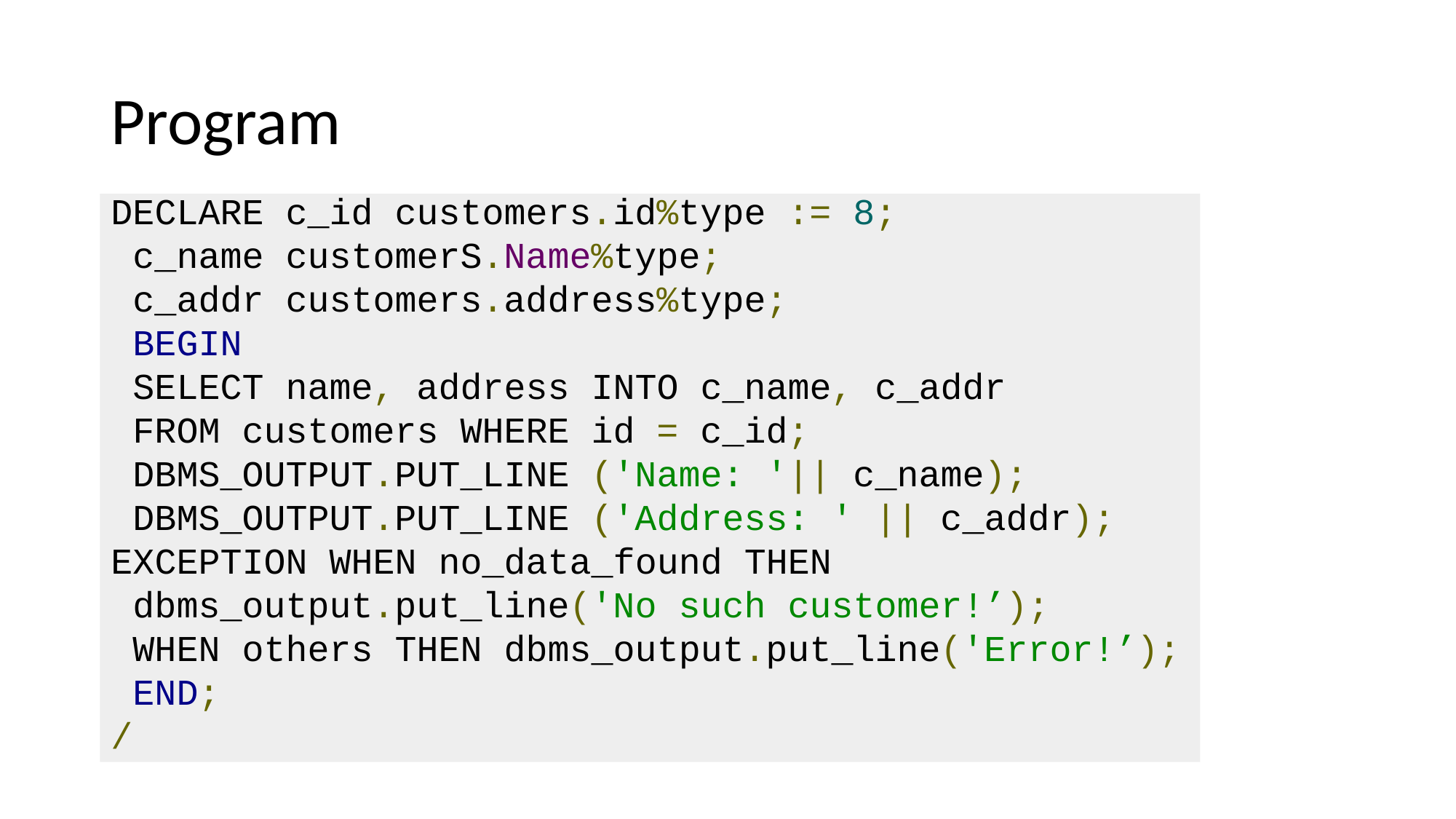

# Program
DECLARE c_id customers.id%type := 8;
 c_name customerS.Name%type;
 c_addr customers.address%type;
 BEGIN
 SELECT name, address INTO c_name, c_addr
 FROM customers WHERE id = c_id;
 DBMS_OUTPUT.PUT_LINE ('Name: '|| c_name);
 DBMS_OUTPUT.PUT_LINE ('Address: ' || c_addr);
EXCEPTION WHEN no_data_found THEN
 dbms_output.put_line('No such customer!’);
 WHEN others THEN dbms_output.put_line('Error!’);
 END;
/